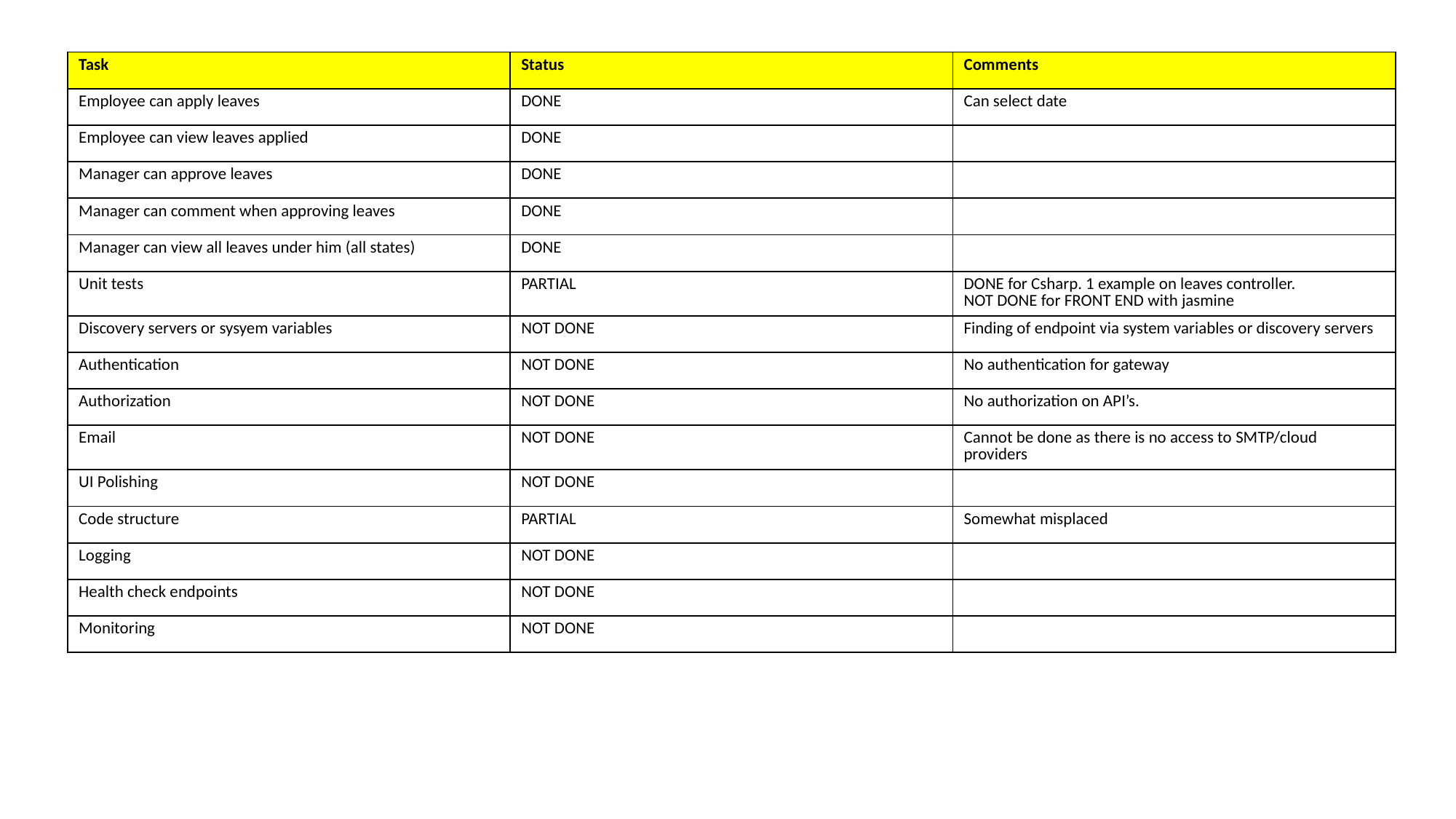

| Task | Status | Comments |
| --- | --- | --- |
| Employee can apply leaves | DONE | Can select date |
| Employee can view leaves applied | DONE |  |
| Manager can approve leaves | DONE |  |
| Manager can comment when approving leaves | DONE |  |
| Manager can view all leaves under him (all states) | DONE |  |
| Unit tests | PARTIAL | DONE for Csharp. 1 example on leaves controller. NOT DONE for FRONT END with jasmine |
| Discovery servers or sysyem variables | NOT DONE | Finding of endpoint via system variables or discovery servers |
| Authentication | NOT DONE | No authentication for gateway |
| Authorization | NOT DONE | No authorization on API’s. |
| Email | NOT DONE | Cannot be done as there is no access to SMTP/cloud providers |
| UI Polishing | NOT DONE |  |
| Code structure | PARTIAL | Somewhat misplaced |
| Logging | NOT DONE |  |
| Health check endpoints | NOT DONE |  |
| Monitoring | NOT DONE |  |